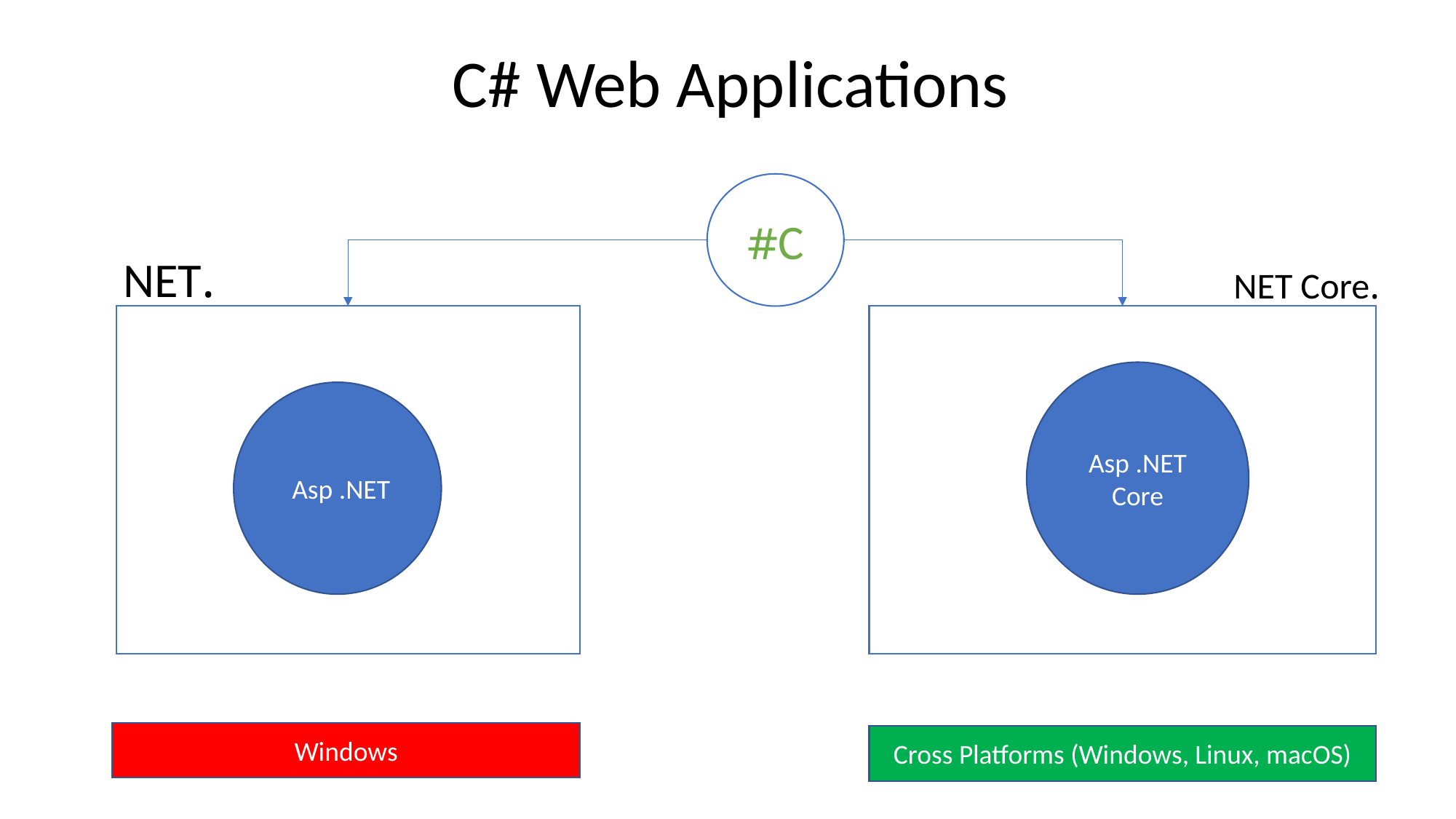

# C# Web Applications
C#
.NET
.NET Core

Asp .NET Core
Asp .NET
Windows
Cross Platforms (Windows, Linux, macOS)